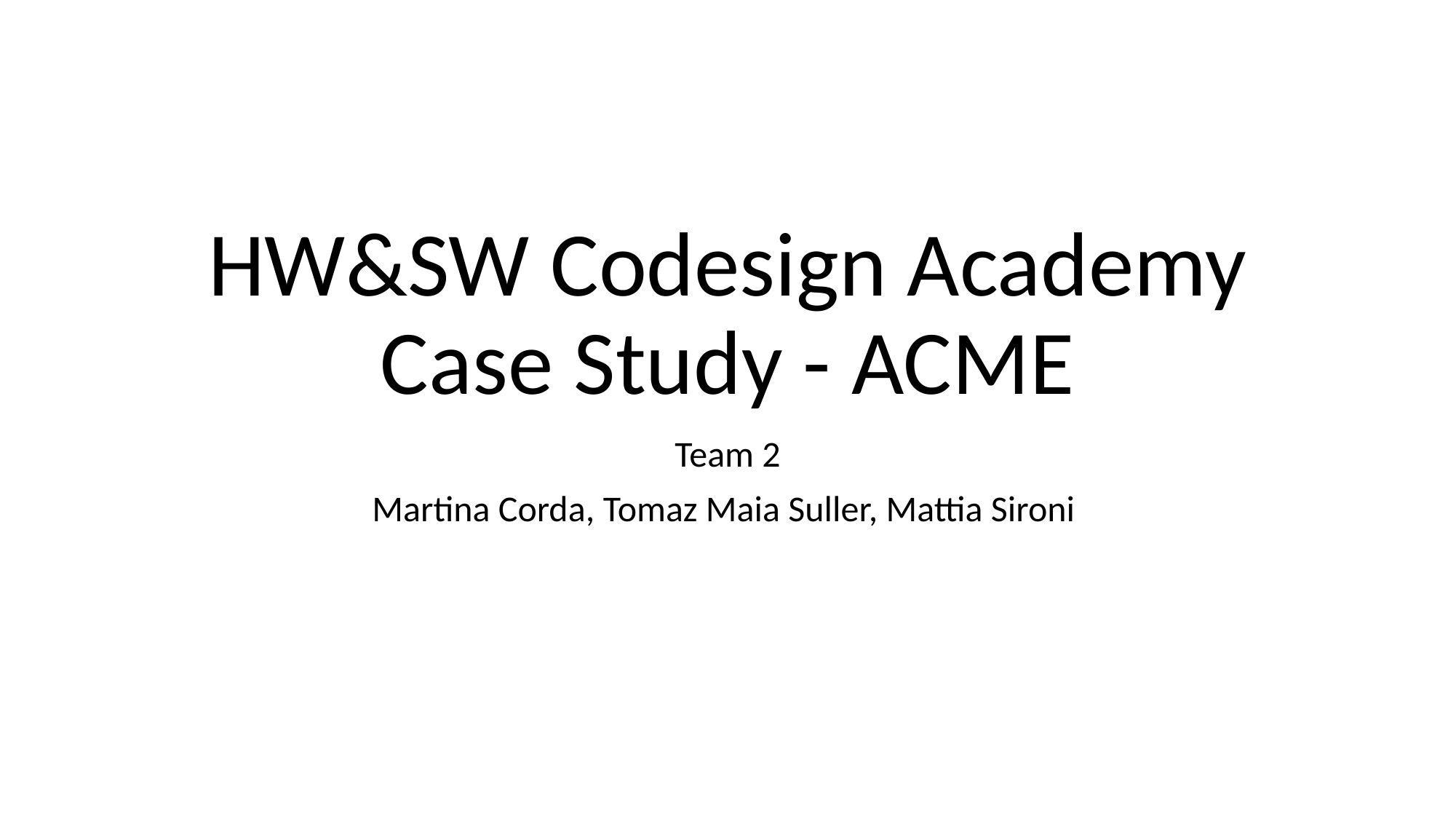

# HW&SW Codesign Academy Case Study - ACME
Team 2
Martina Corda, Tomaz Maia Suller, Mattia Sironi